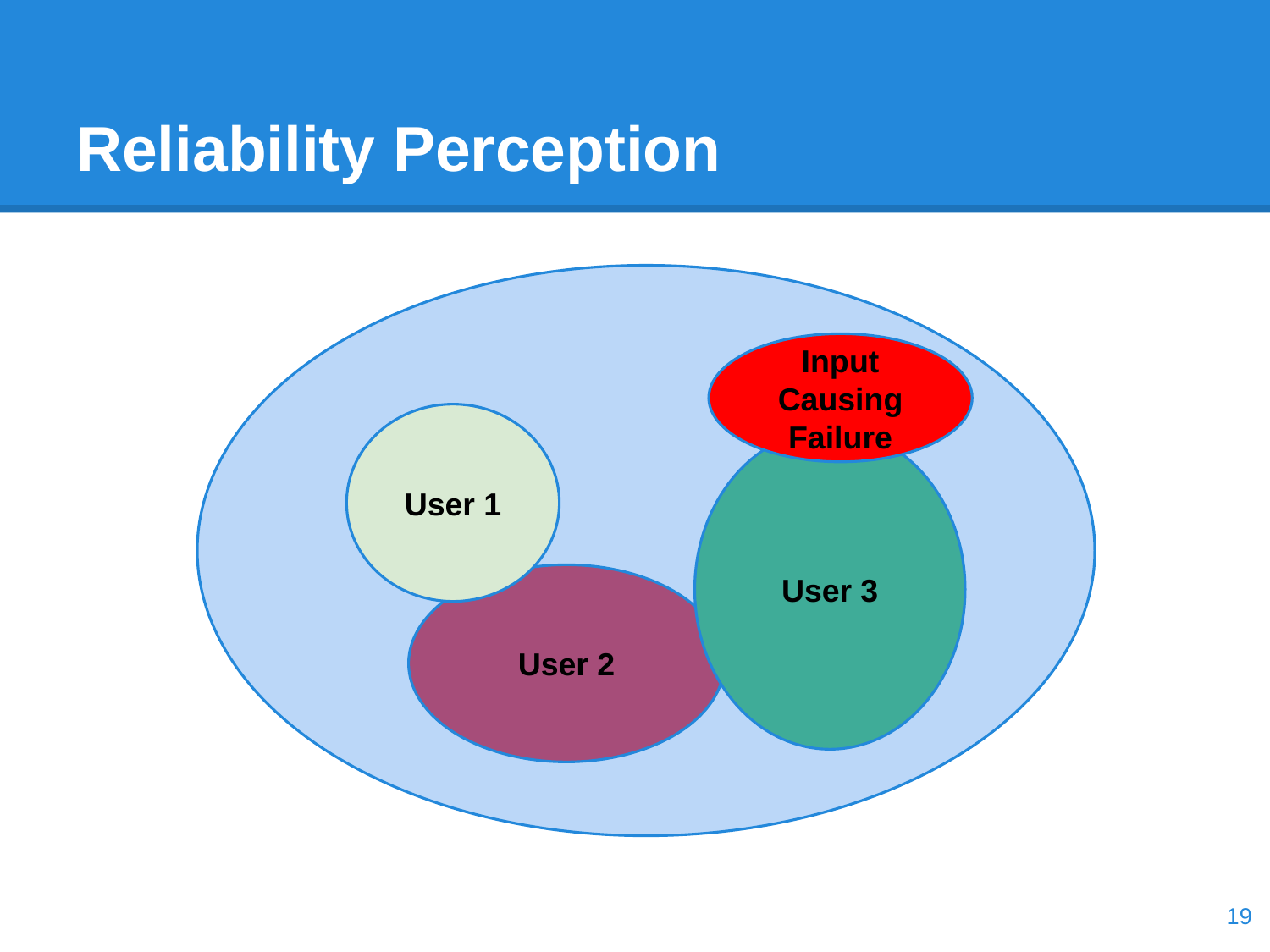

# Reliability Perception

Input Causing Failure
User 1
User 3
User 2
19